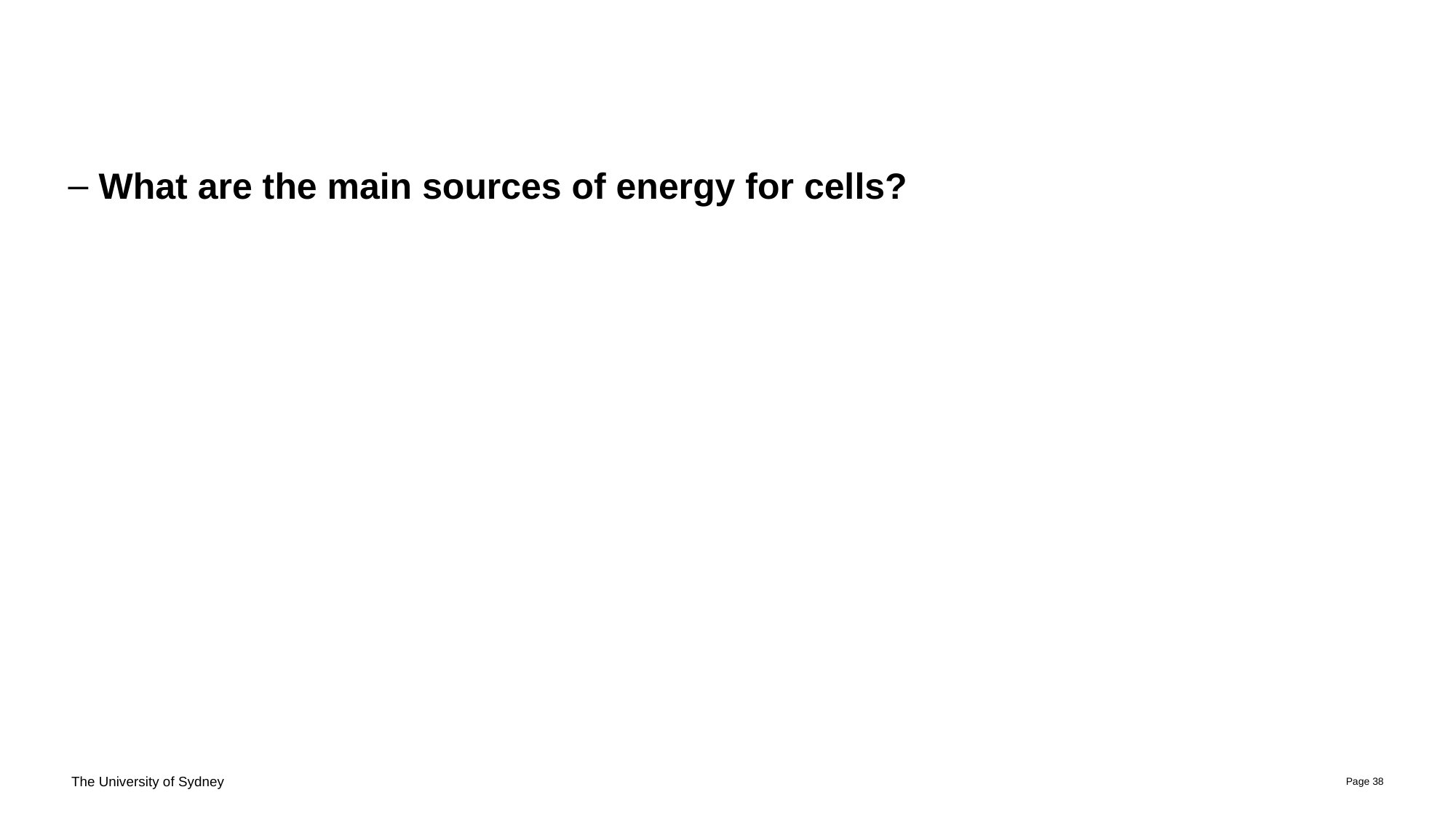

#
What are the main sources of energy for cells?